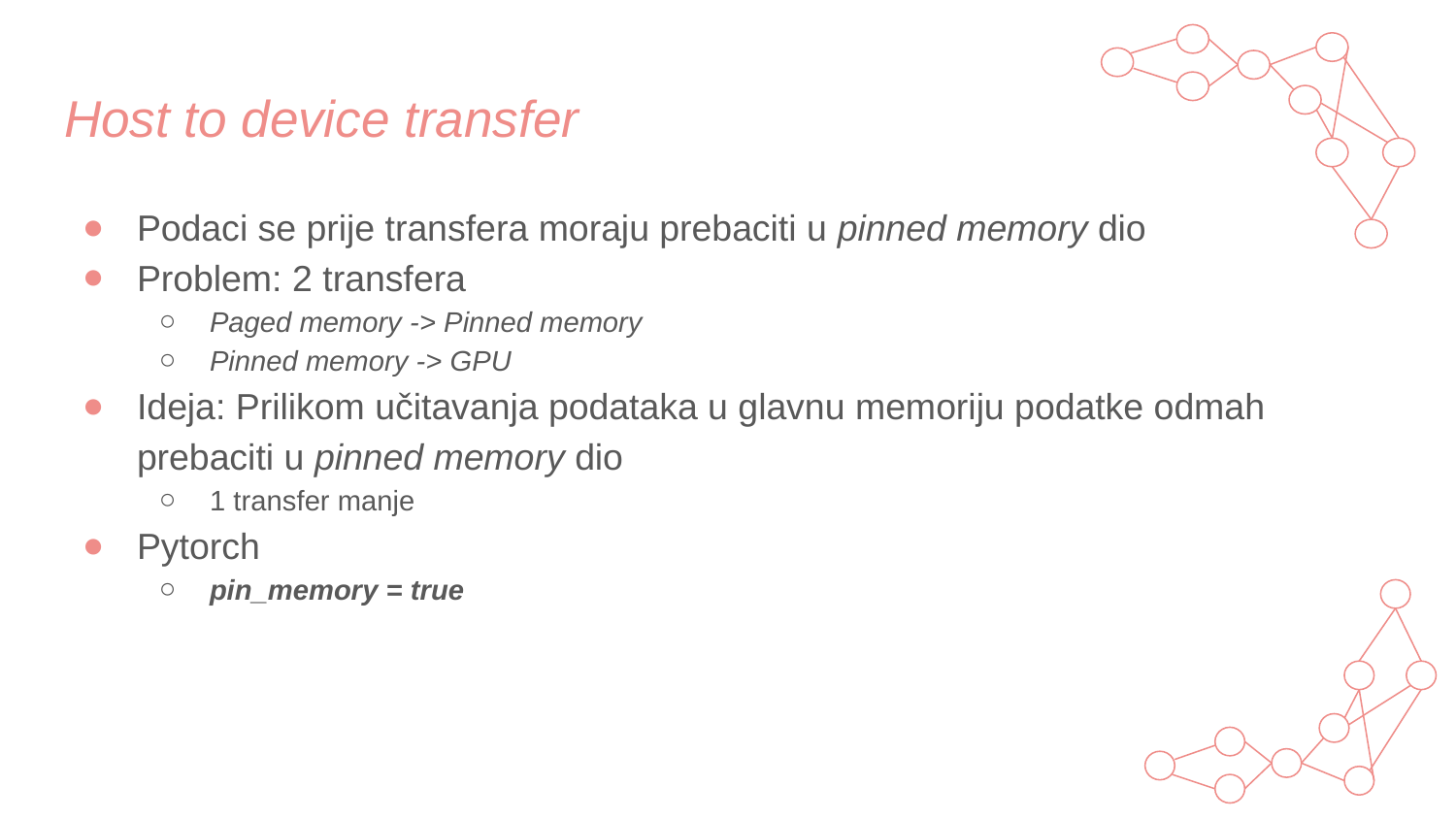

# Host to device transfer
Podaci se prije transfera moraju prebaciti u pinned memory dio
Problem: 2 transfera
Paged memory -> Pinned memory
Pinned memory -> GPU
Ideja: Prilikom učitavanja podataka u glavnu memoriju podatke odmah prebaciti u pinned memory dio
1 transfer manje
Pytorch
pin_memory = true